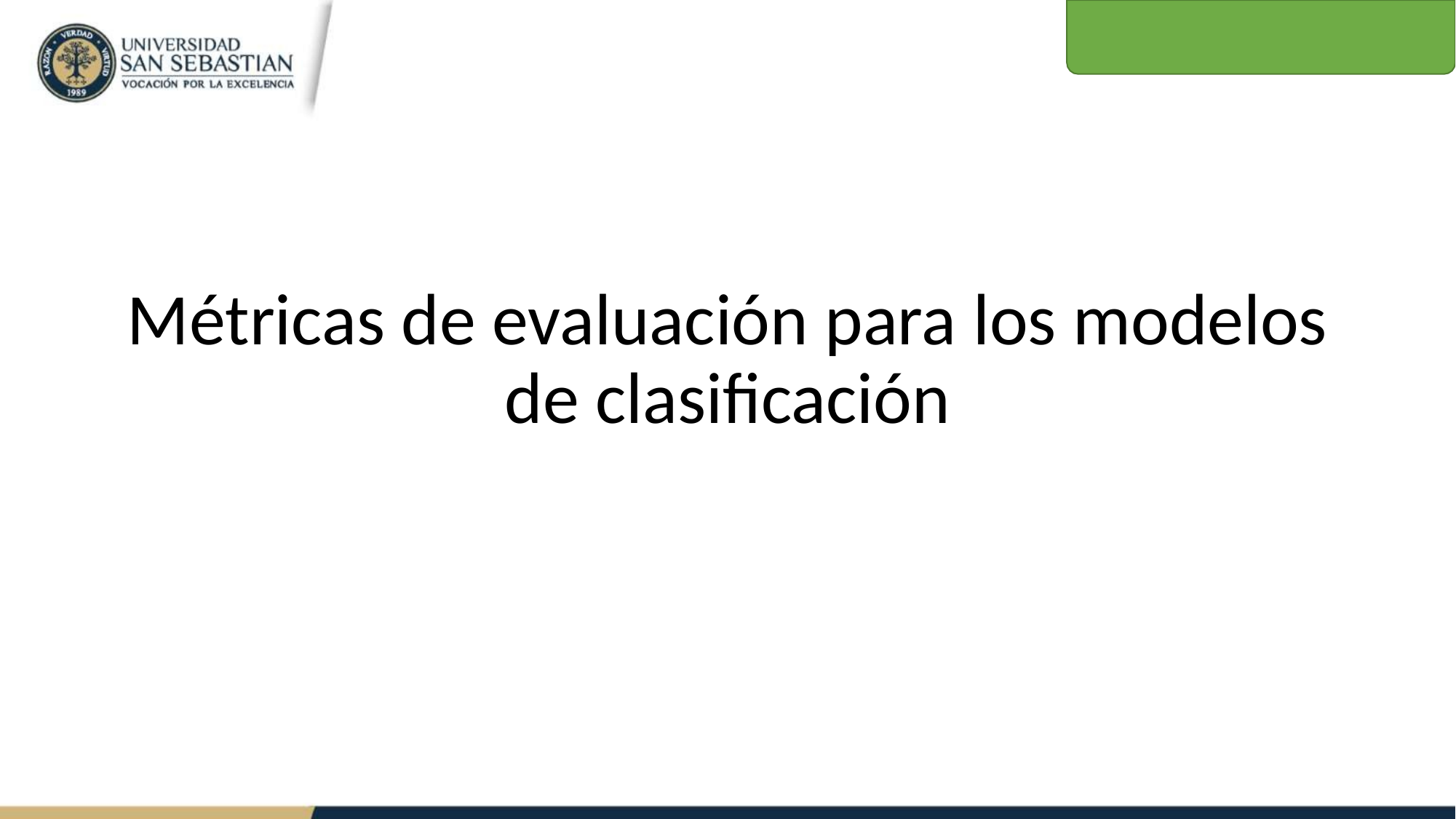

# Métricas de evaluación para los modelos de clasificación